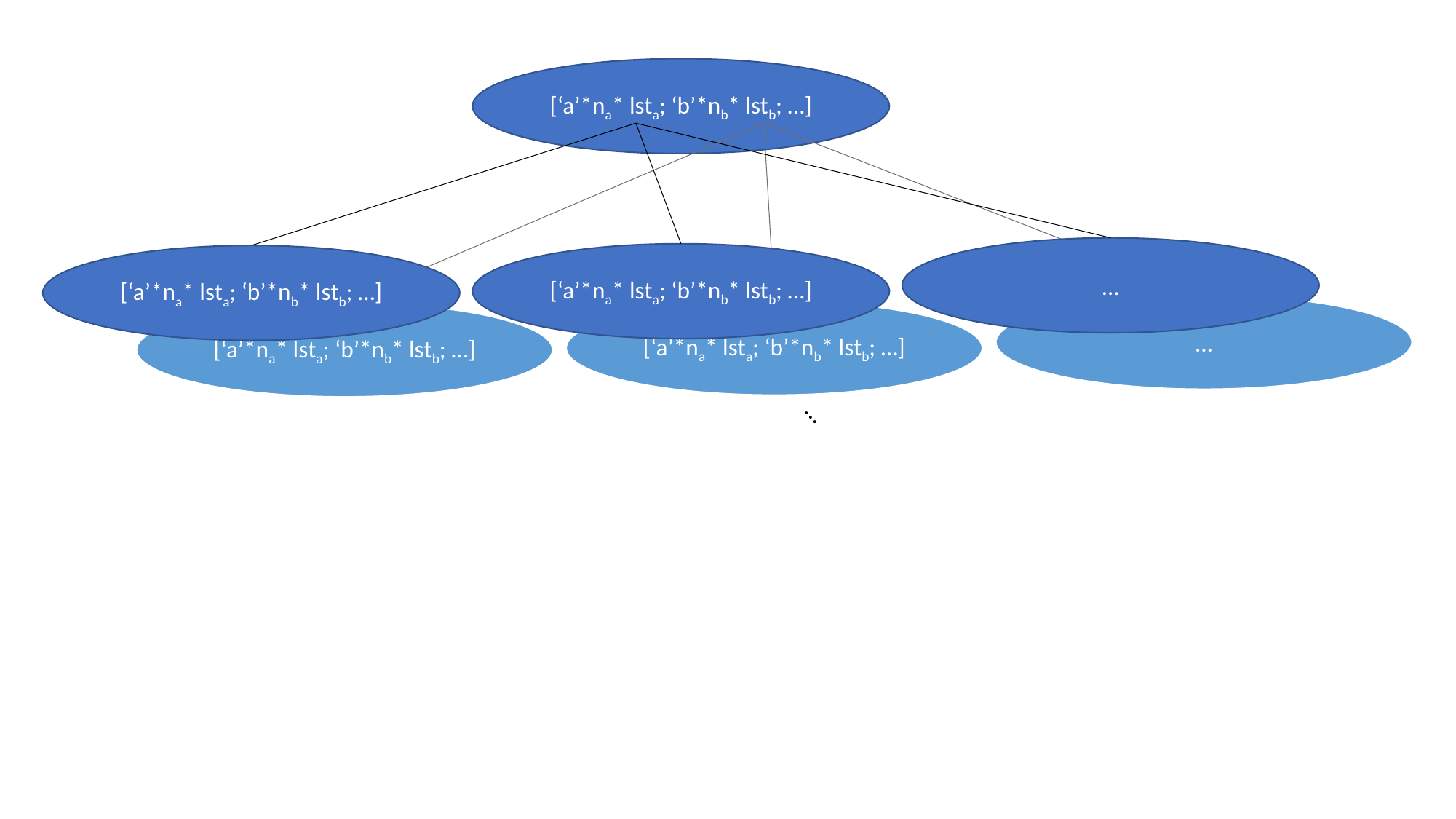

[‘a’*na* lsta; ‘b’*nb* lstb; …]
…
[‘a’*na* lsta; ‘b’*nb* lstb; …]
[‘a’*na* lsta; ‘b’*nb* lstb; …]
…
[‘a’*na* lsta; ‘b’*nb* lstb; …]
[‘a’*na* lsta; ‘b’*nb* lstb; …]
…